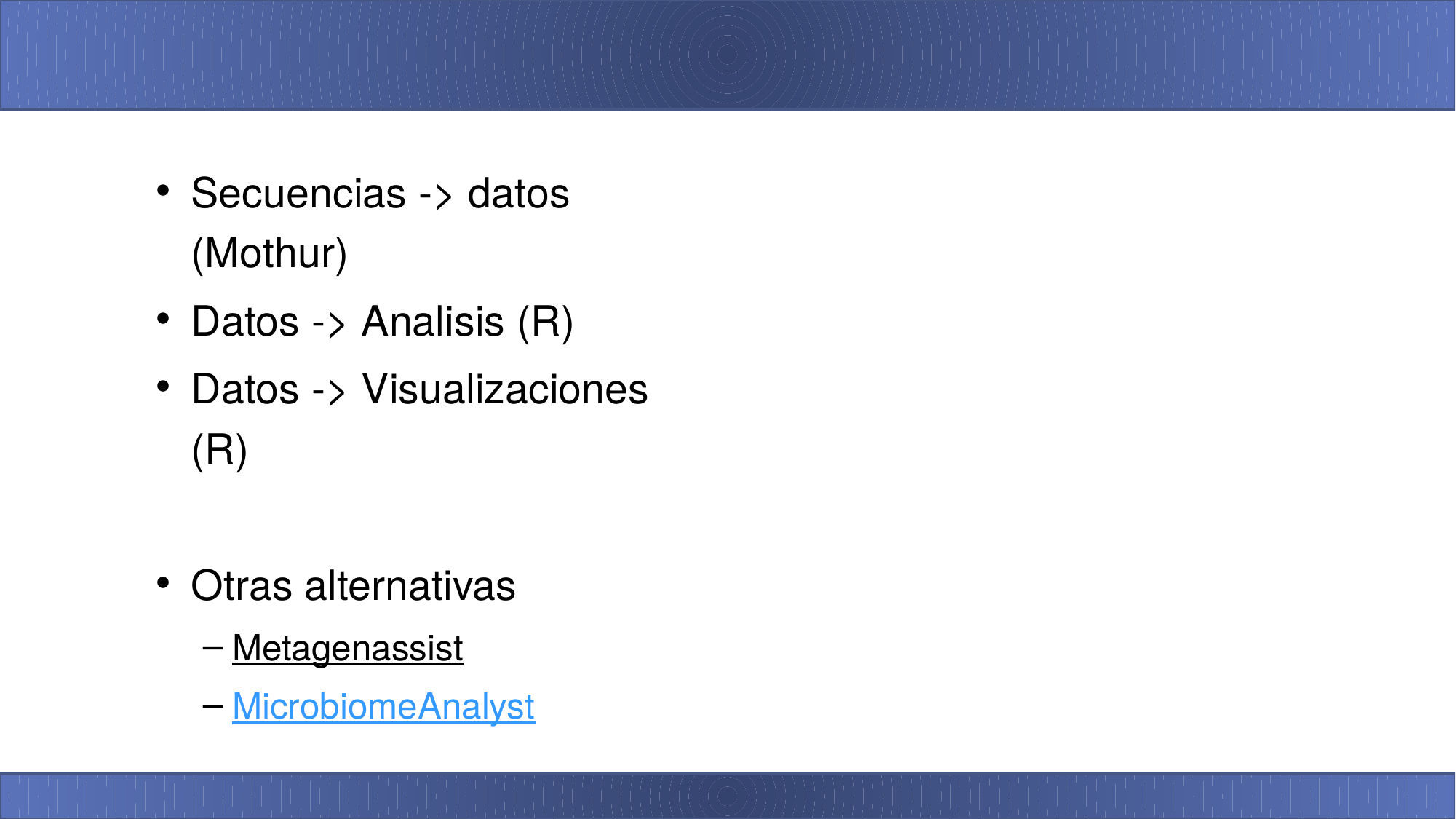

#
Secuencias -> datos (Mothur)
Datos -> Analisis (R)
Datos -> Visualizaciones (R)

Otras alternativas
Metagenassist
MicrobiomeAnalyst